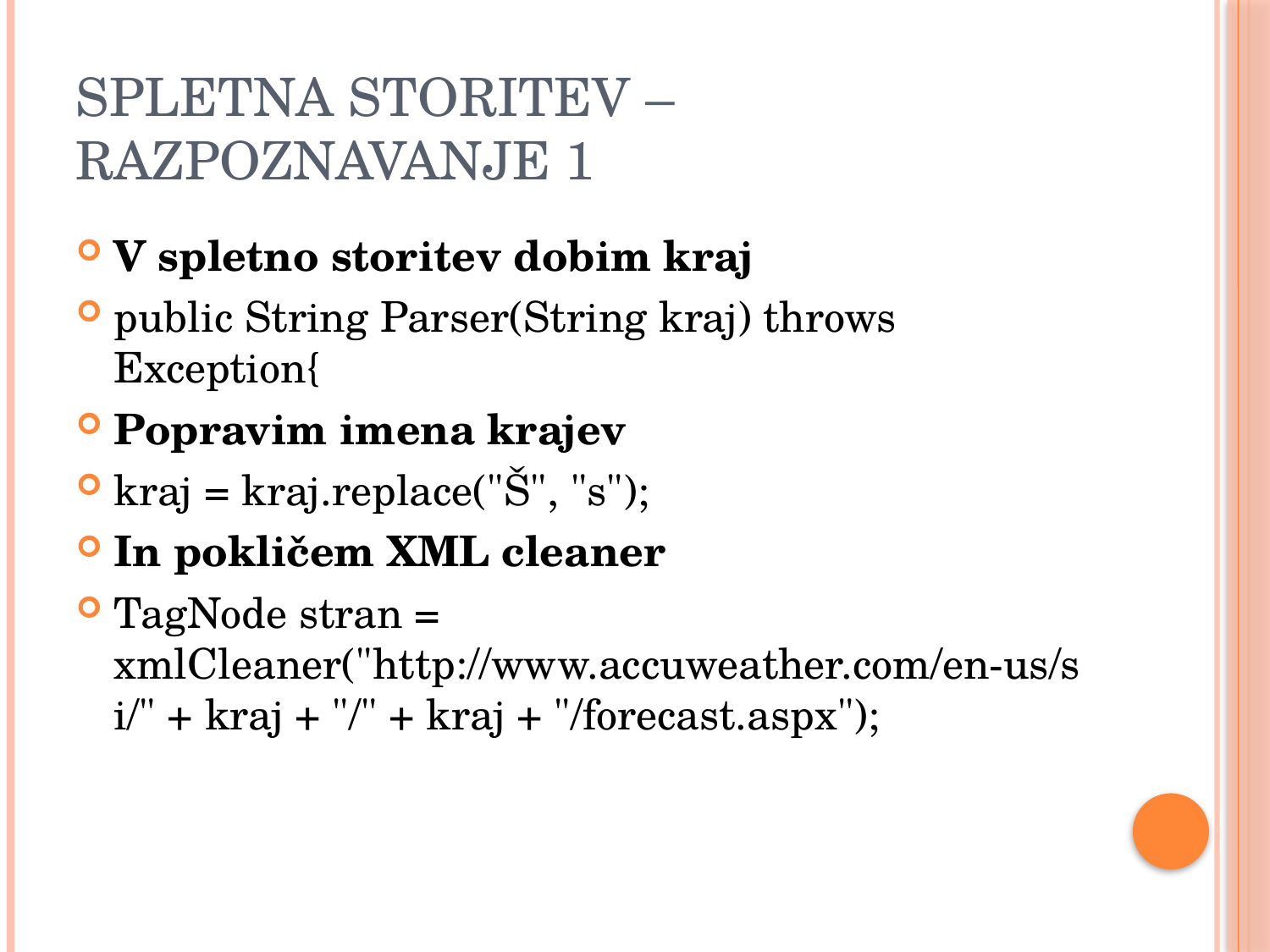

# Spletna storitev – razpoznavanje 1
V spletno storitev dobim kraj
public String Parser(String kraj) throws Exception{
Popravim imena krajev
kraj = kraj.replace("Š", "s");
In pokličem XML cleaner
TagNode stran = xmlCleaner("http://www.accuweather.com/en-us/si/" + kraj + "/" + kraj + "/forecast.aspx");